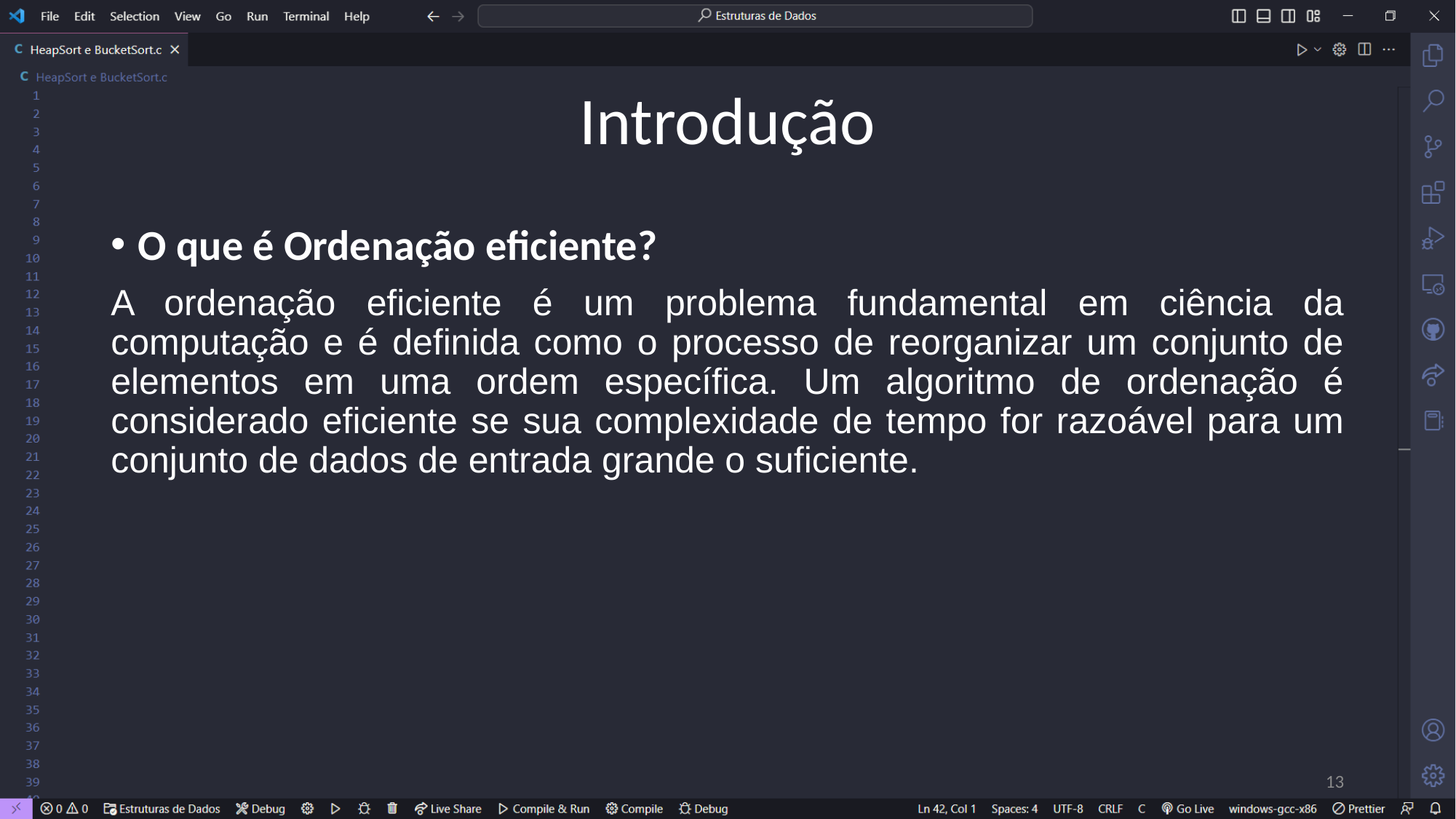

# Introdução
O que é Ordenação eficiente?
A ordenação eficiente é um problema fundamental em ciência da computação e é definida como o processo de reorganizar um conjunto de elementos em uma ordem específica. Um algoritmo de ordenação é considerado eficiente se sua complexidade de tempo for razoável para um conjunto de dados de entrada grande o suficiente.
13